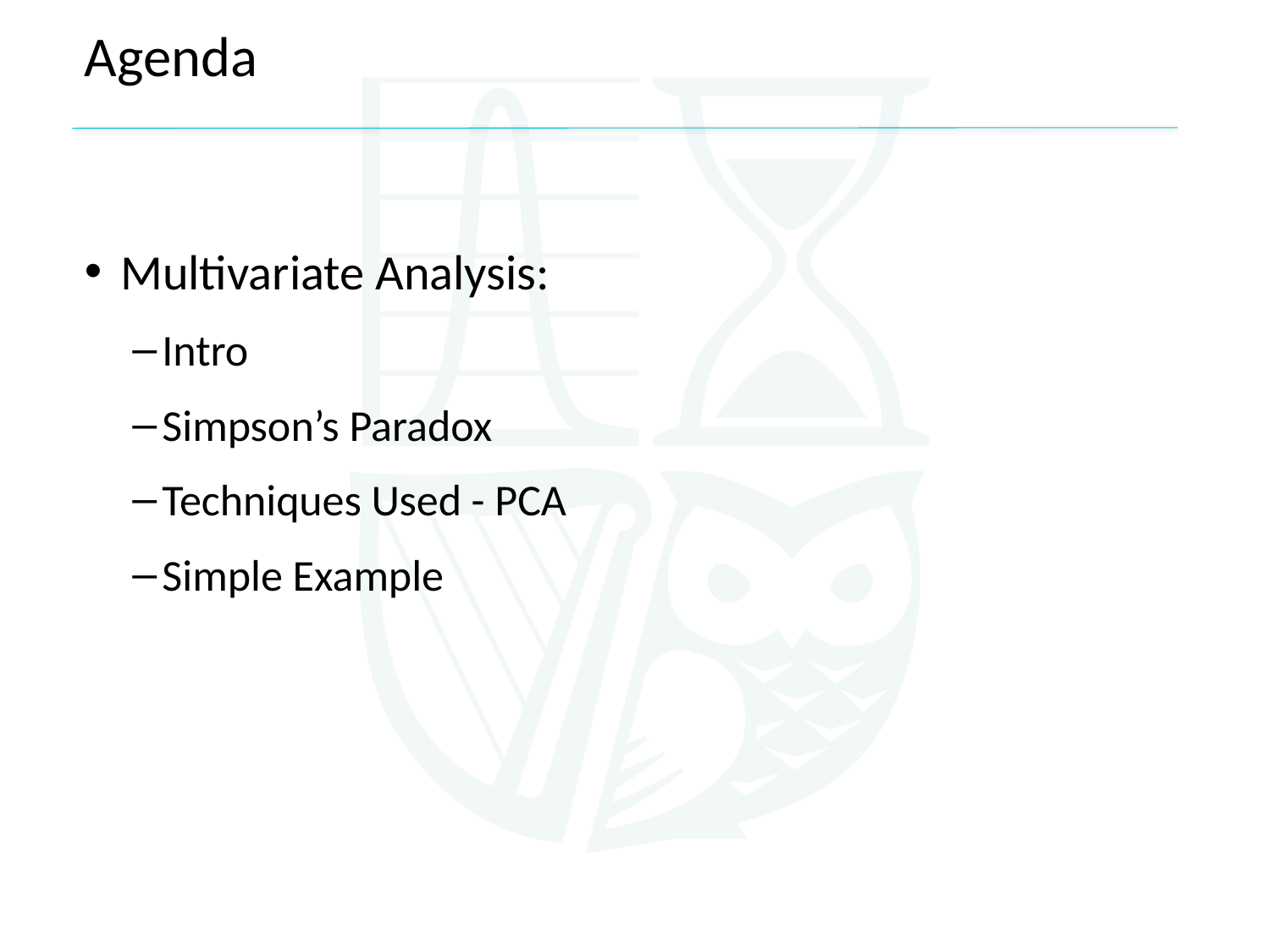

Agenda
Multivariate Analysis:
Intro
Simpson’s Paradox
Techniques Used - PCA
Simple Example